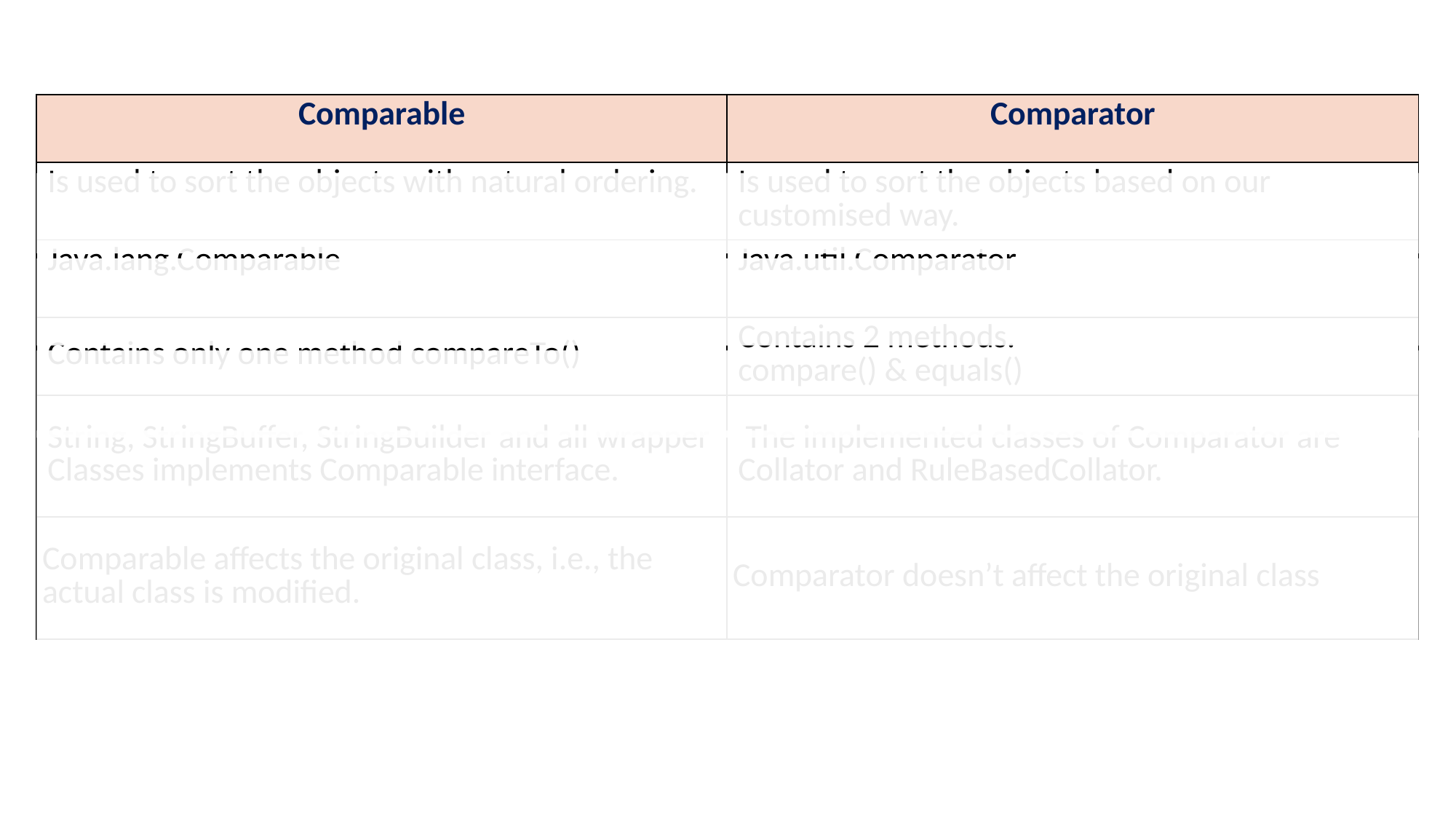

| Comparable | Comparator |
| --- | --- |
| Is used to sort the objects with natural ordering. | Is used to sort the objects based on our customised way. |
| Java.lang.Comparable | Java.util.Comparator |
| Contains only one method compareTo() | Contains 2 methods. compare() & equals() |
| String, StringBuffer, StringBuilder and all wrapper Classes implements Comparable interface. | The implemented classes of Comparator are Collator and RuleBasedCollator. |
| Comparable affects the original class, i.e., the actual class is modified. | Comparator doesn’t affect the original class |